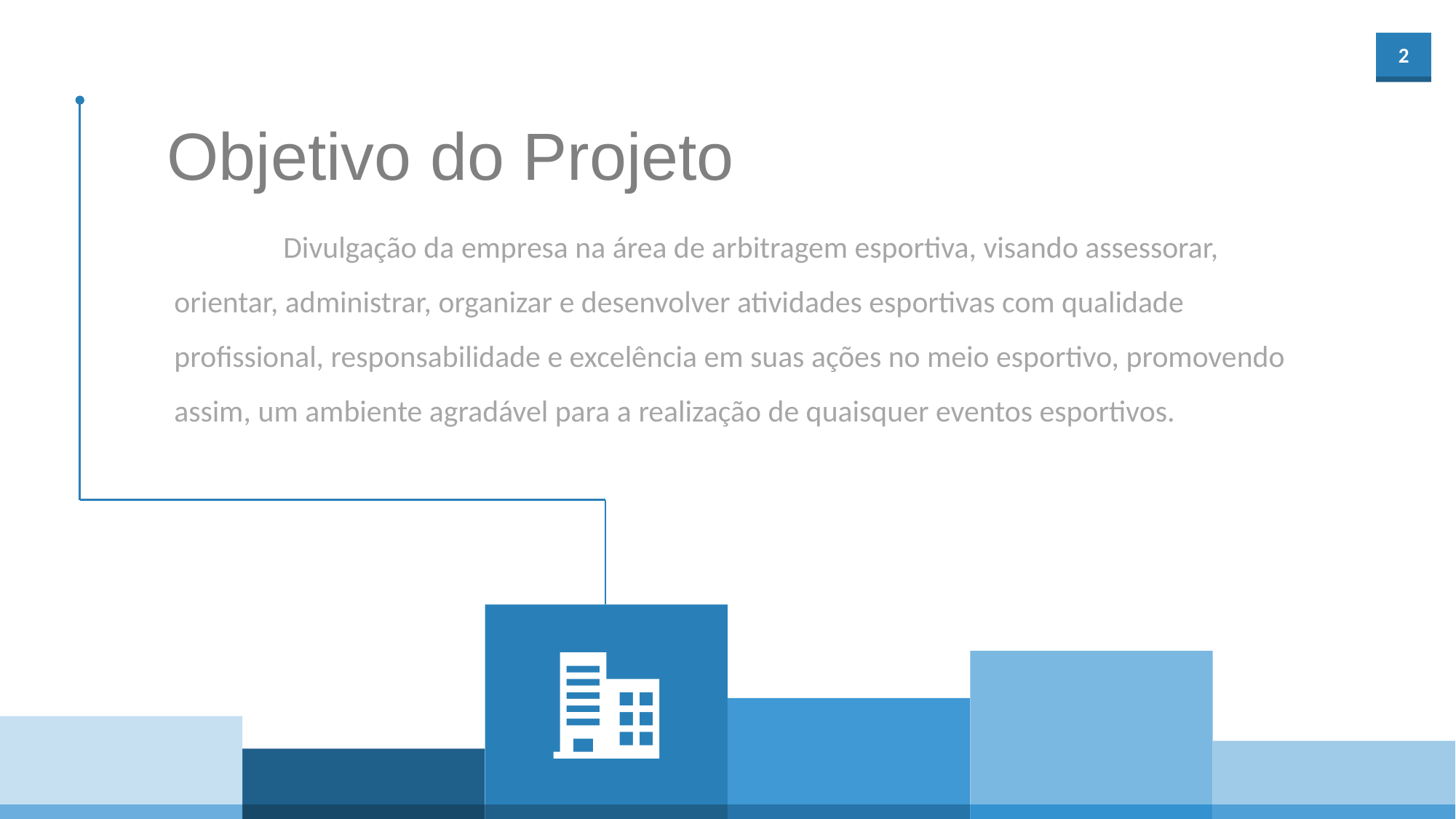

Objetivo do Projeto
	Divulgação da empresa na área de arbitragem esportiva, visando assessorar, orientar, administrar, organizar e desenvolver atividades esportivas com qualidade profissional, responsabilidade e excelência em suas ações no meio esportivo, promovendo assim, um ambiente agradável para a realização de quaisquer eventos esportivos.